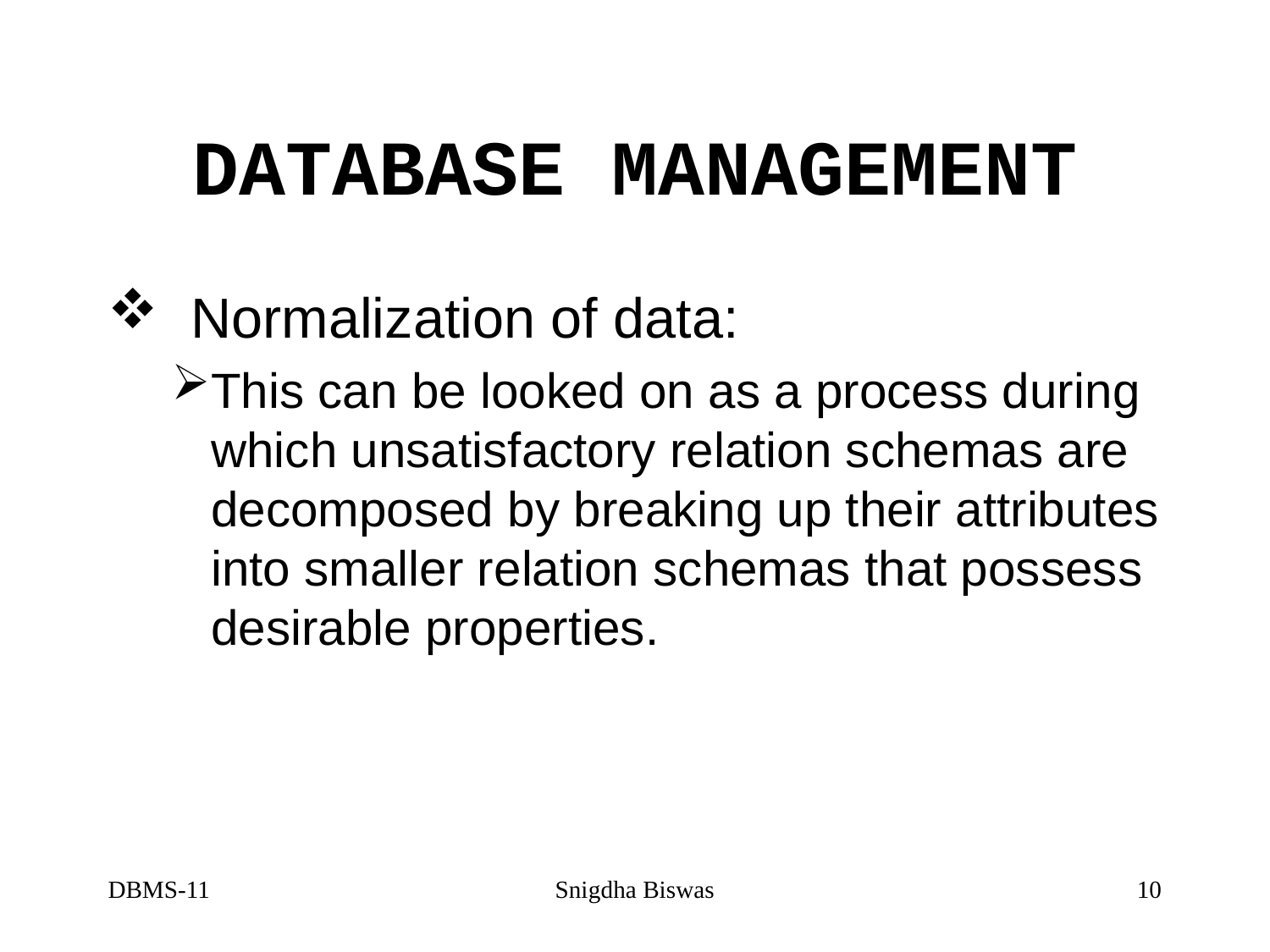

# DATABASE MANAGEMENT
  Normalization of data:
This can be looked on as a process during which unsatisfactory relation schemas are decomposed by breaking up their attributes into smaller relation schemas that possess desirable properties.
DBMS-11
Snigdha Biswas
10